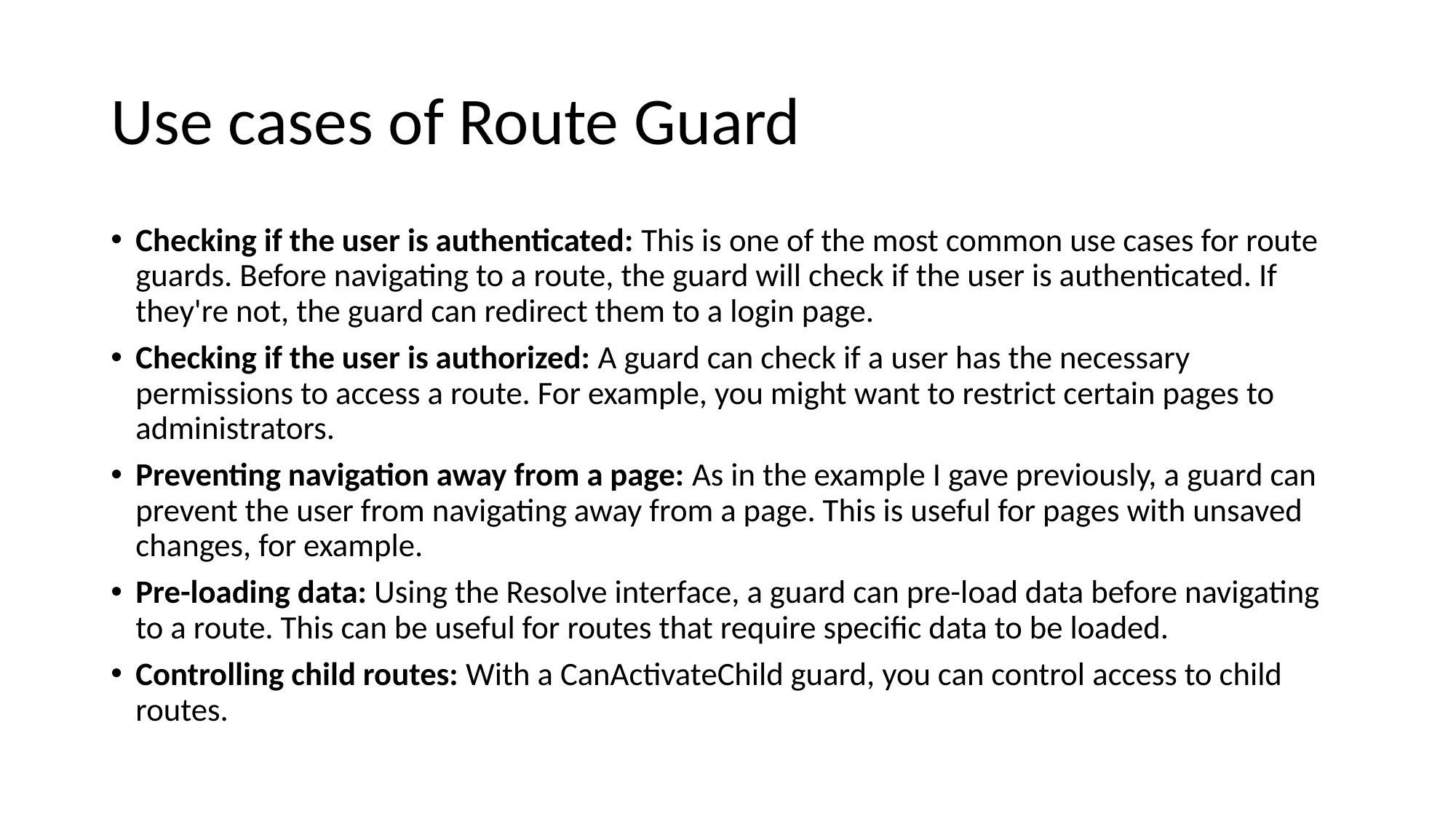

# Use cases of Route Guard
Checking if the user is authenticated: This is one of the most common use cases for route guards. Before navigating to a route, the guard will check if the user is authenticated. If they're not, the guard can redirect them to a login page.
Checking if the user is authorized: A guard can check if a user has the necessary permissions to access a route. For example, you might want to restrict certain pages to administrators.
Preventing navigation away from a page: As in the example I gave previously, a guard can prevent the user from navigating away from a page. This is useful for pages with unsaved changes, for example.
Pre-loading data: Using the Resolve interface, a guard can pre-load data before navigating to a route. This can be useful for routes that require specific data to be loaded.
Controlling child routes: With a CanActivateChild guard, you can control access to child routes.